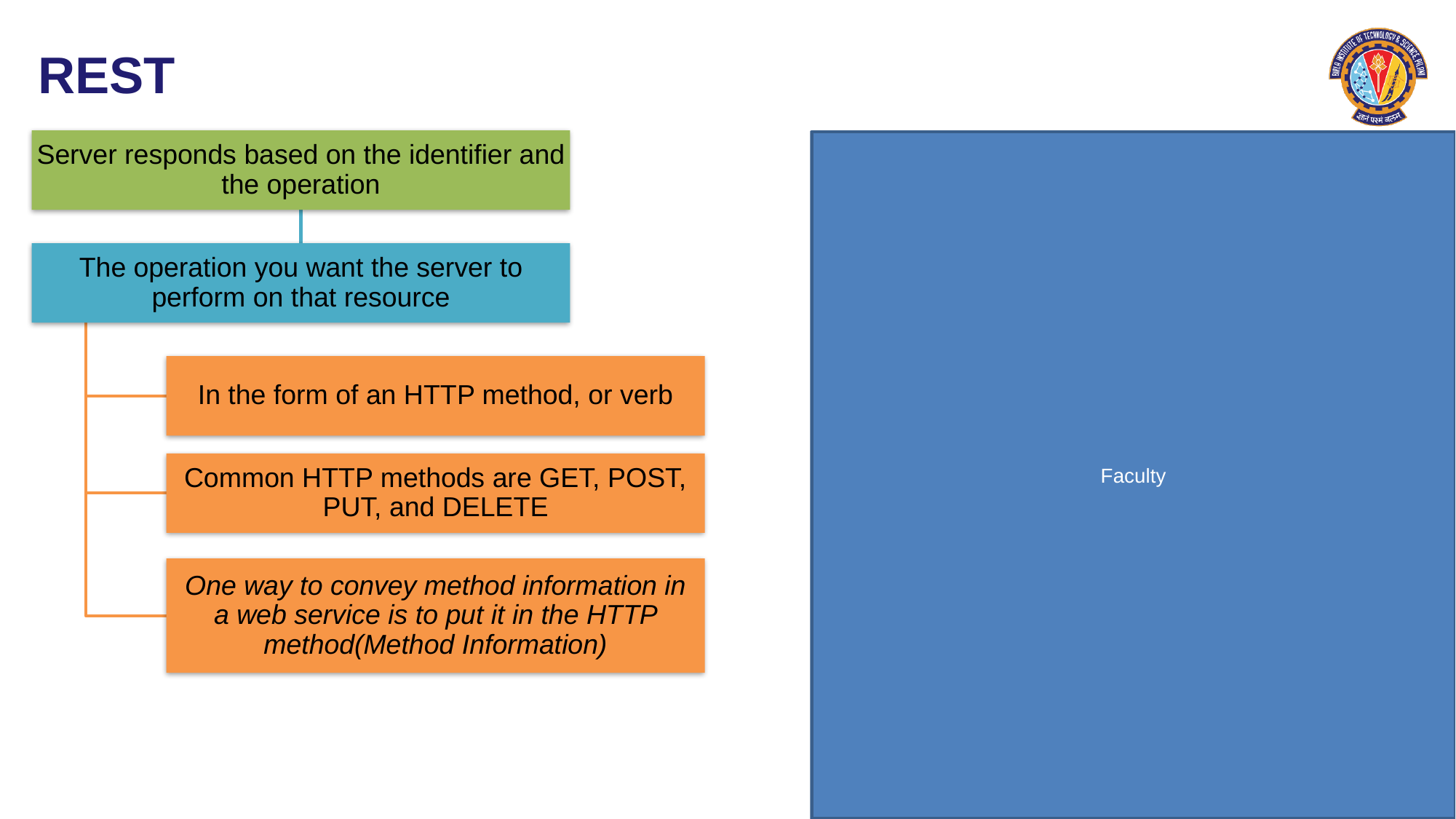

# REST
Server responds based on the identifier and the operation
The operation you want the server to perform on that resource
In the form of an HTTP method, or verb
Common HTTP methods are GET, POST, PUT, and DELETE
One way to convey method information in a web service is to put it in the HTTP method(Method Information)